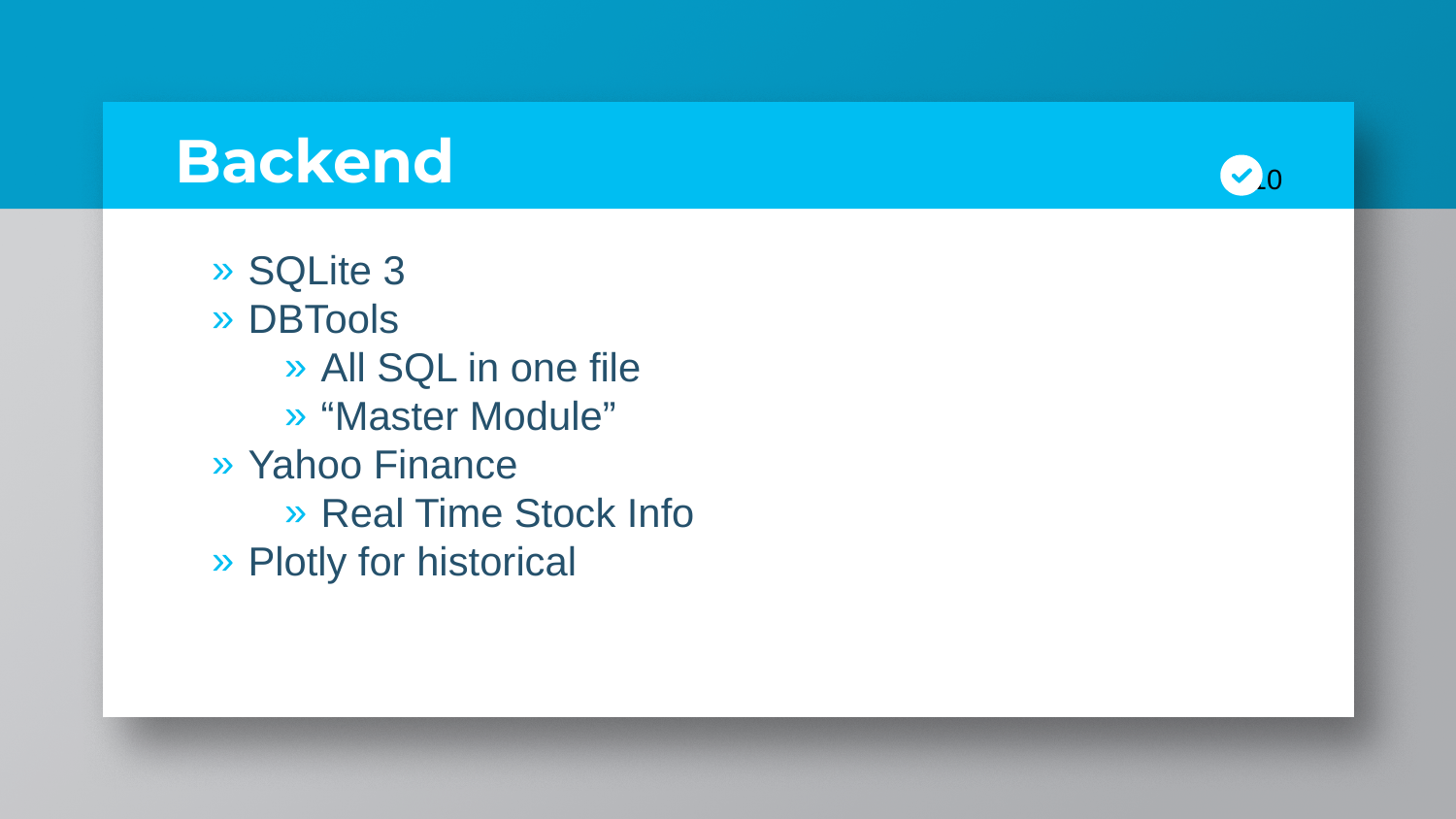

# Backend
10

SQLite 3
DBTools
All SQL in one file
“Master Module”
Yahoo Finance
Real Time Stock Info
Plotly for historical